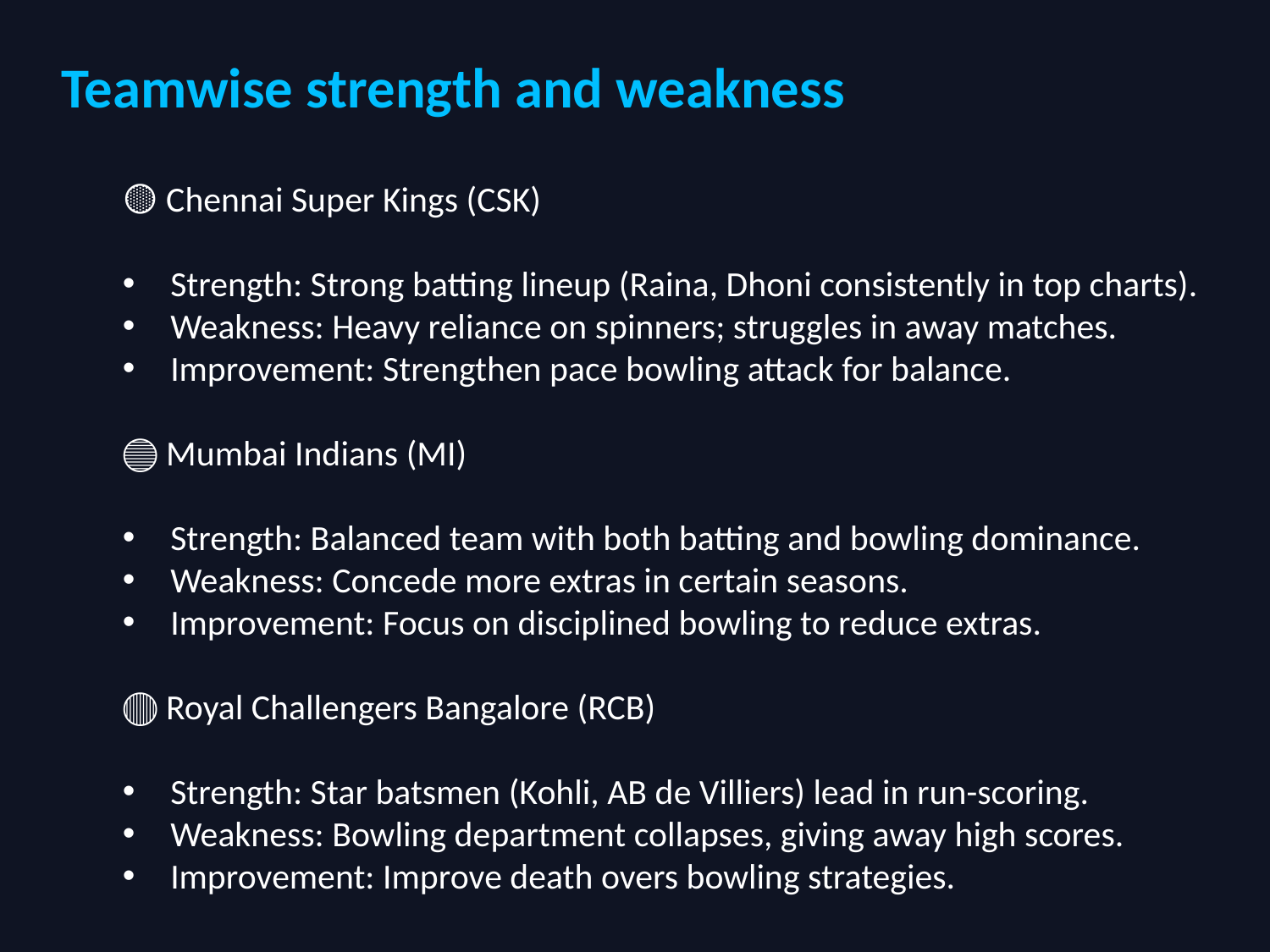

Teamwise strength and weakness

🟡 Chennai Super Kings (CSK)

Strength: Strong batting lineup (Raina, Dhoni consistently in top charts).
Weakness: Heavy reliance on spinners; struggles in away matches.
Improvement: Strengthen pace bowling attack for balance.

🔵 Mumbai Indians (MI)

Strength: Balanced team with both batting and bowling dominance.
Weakness: Concede more extras in certain seasons.
Improvement: Focus on disciplined bowling to reduce extras.

🔴 Royal Challengers Bangalore (RCB)

Strength: Star batsmen (Kohli, AB de Villiers) lead in run-scoring.
Weakness: Bowling department collapses, giving away high scores.
Improvement: Improve death overs bowling strategies.